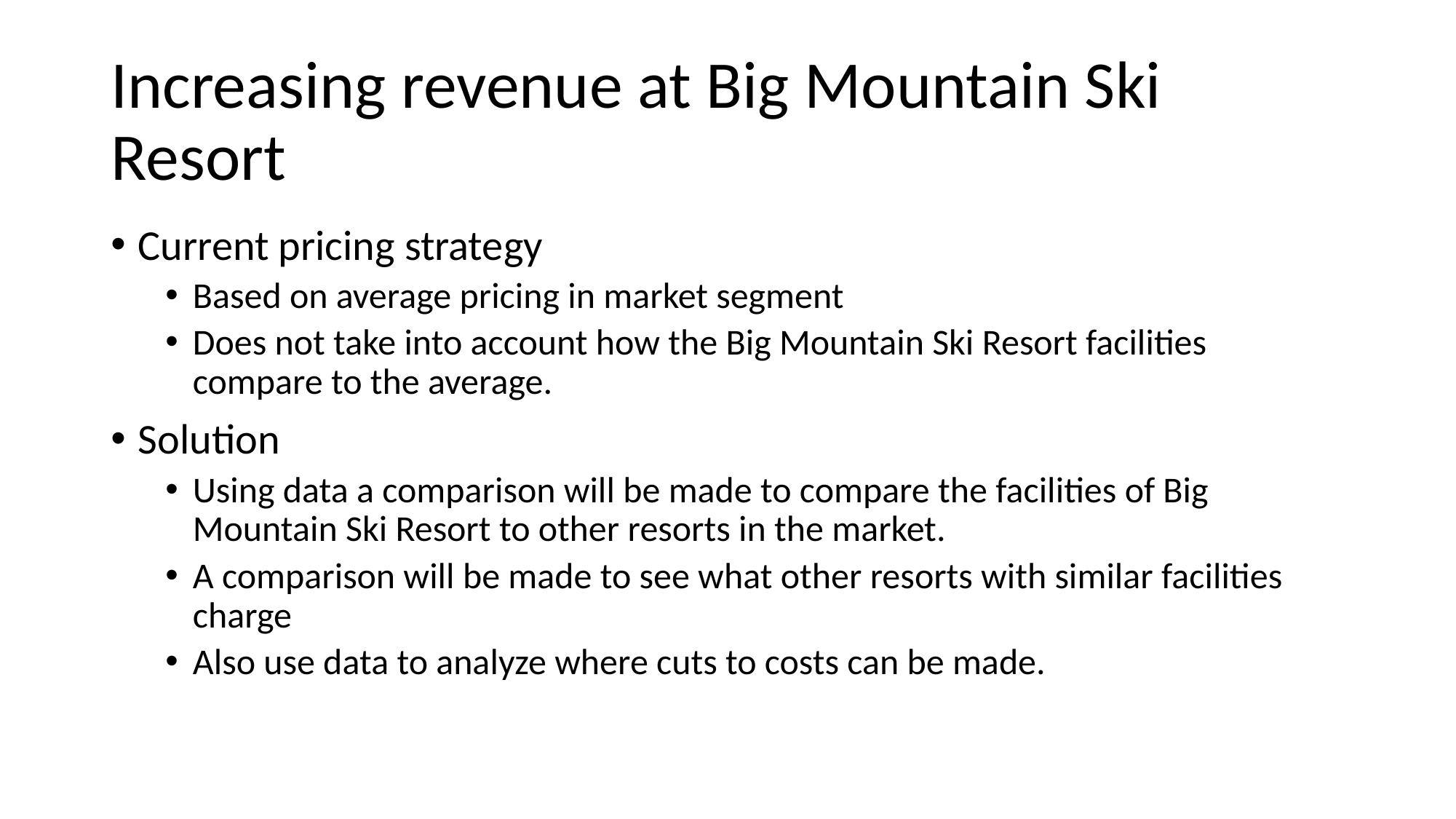

# Increasing revenue at Big Mountain Ski Resort
Current pricing strategy
Based on average pricing in market segment
Does not take into account how the Big Mountain Ski Resort facilities compare to the average.
Solution
Using data a comparison will be made to compare the facilities of Big Mountain Ski Resort to other resorts in the market.
A comparison will be made to see what other resorts with similar facilities charge
Also use data to analyze where cuts to costs can be made.